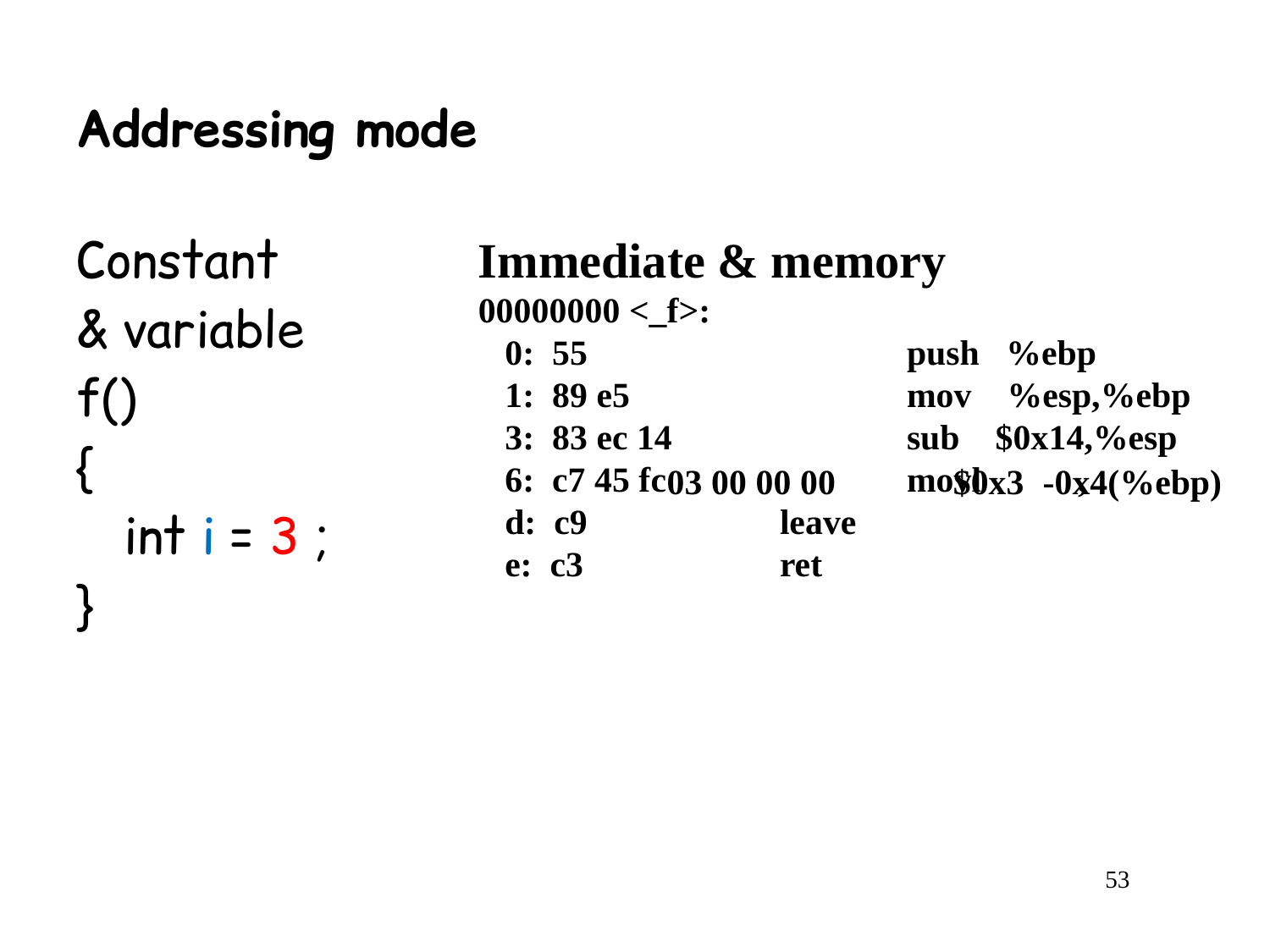

# Addressing mode
Constant
& variable
f()
{
	int i = 3 ;
}

Immediate & memory
00000000 <_f>:
   0:  55              		push   %ebp
   1:  89 e5          		mov    %esp,%ebp
   3:  83 ec 14      		sub    $0x14,%esp
   6:  c7 45 fc 		movl             ,
   d:  c9                   	leave
   e:  c3                   	ret
03 00 00 00
$0x3
-0x4(%ebp)

53